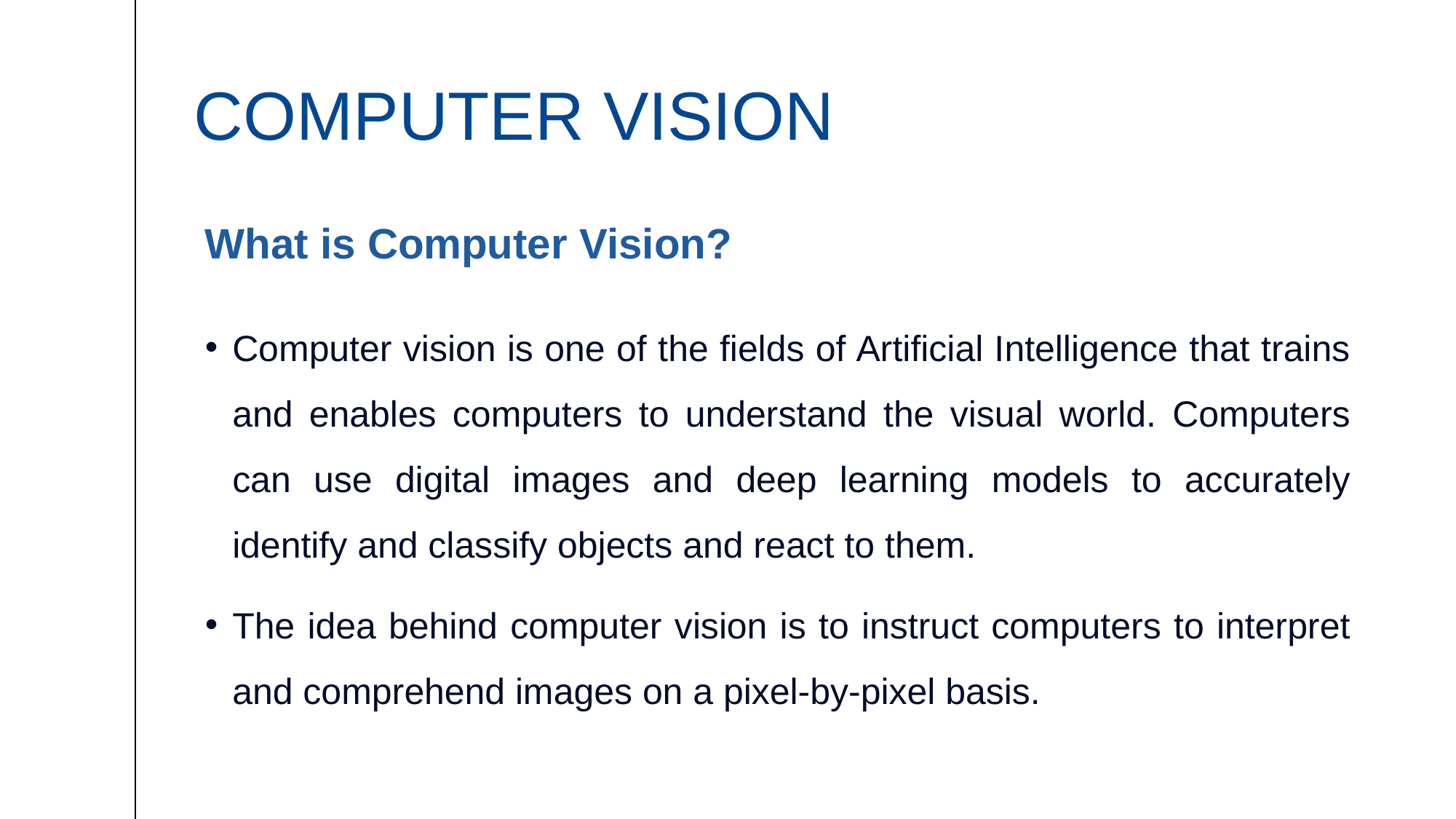

# Computer vision
What is Computer Vision?
Computer vision is one of the fields of Artificial Intelligence that trains and enables computers to understand the visual world. Computers can use digital images and deep learning models to accurately identify and classify objects and react to them.
The idea behind computer vision is to instruct computers to interpret and comprehend images on a pixel-by-pixel basis.